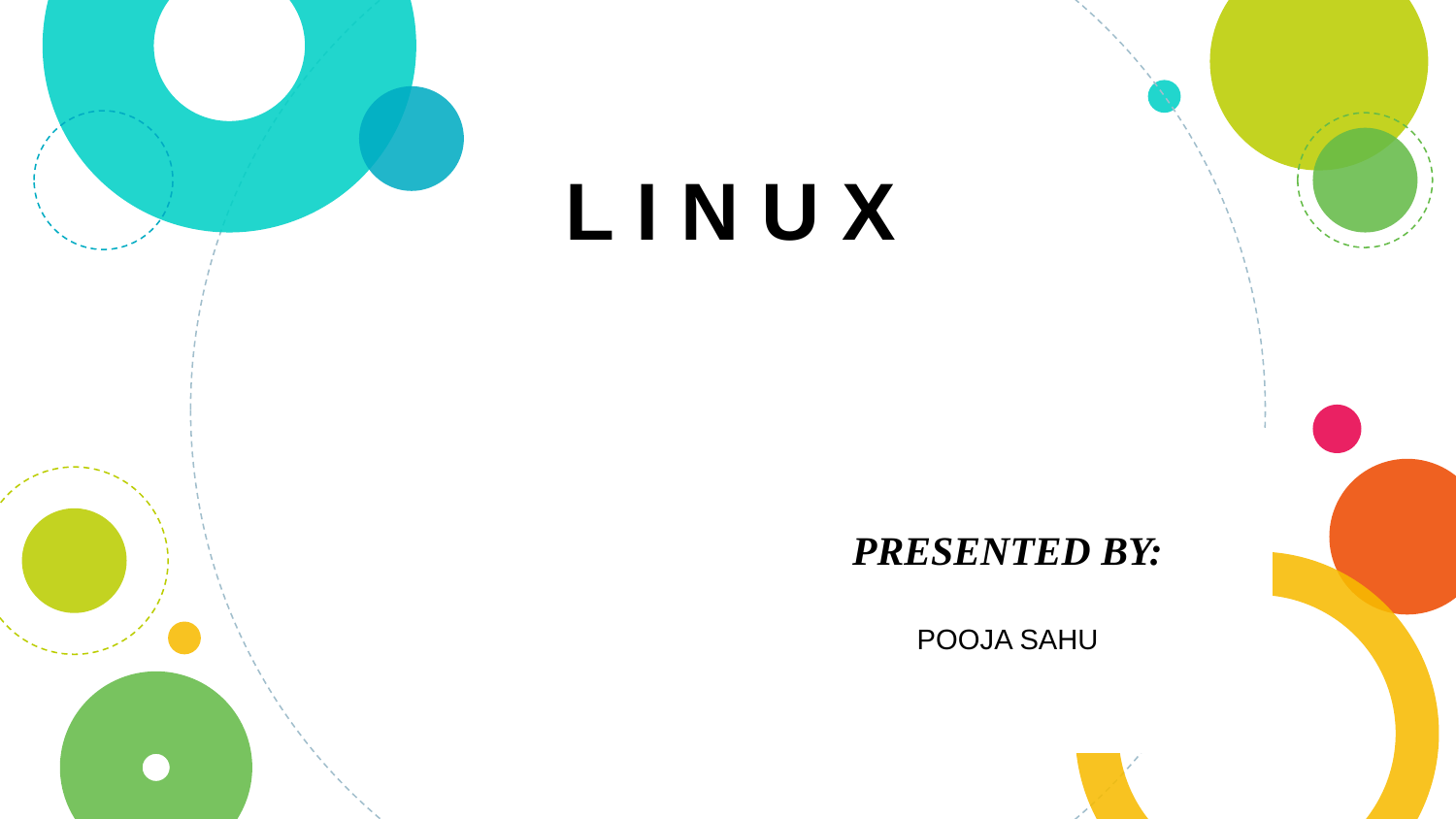

# L I N U X
PRESENTED BY:

POOJA SAHU